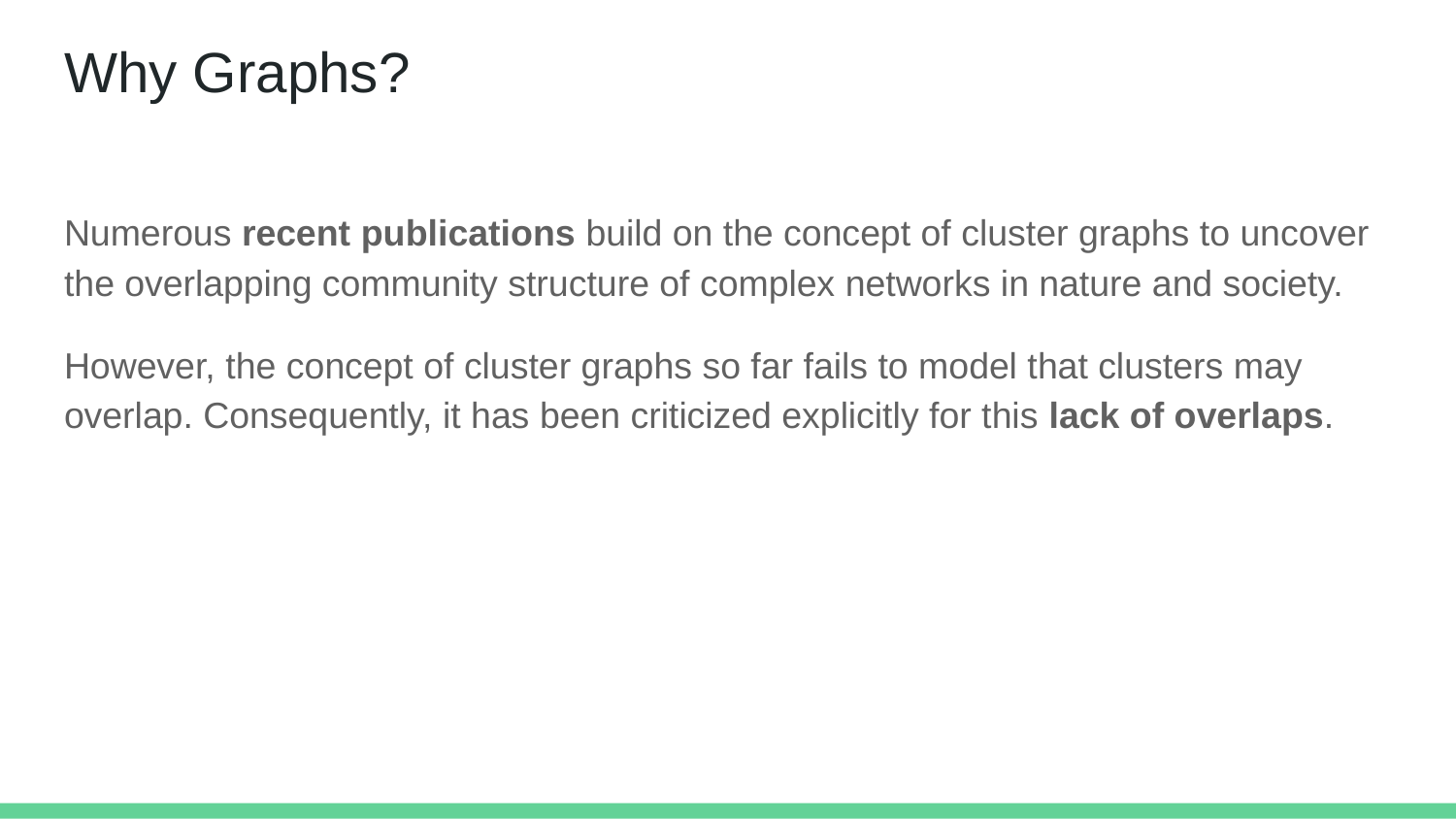

# Why Graphs?

Numerous recent publications build on the concept of cluster graphs to uncover the overlapping community structure of complex networks in nature and society.
However, the concept of cluster graphs so far fails to model that clusters may overlap. Consequently, it has been criticized explicitly for this lack of overlaps.